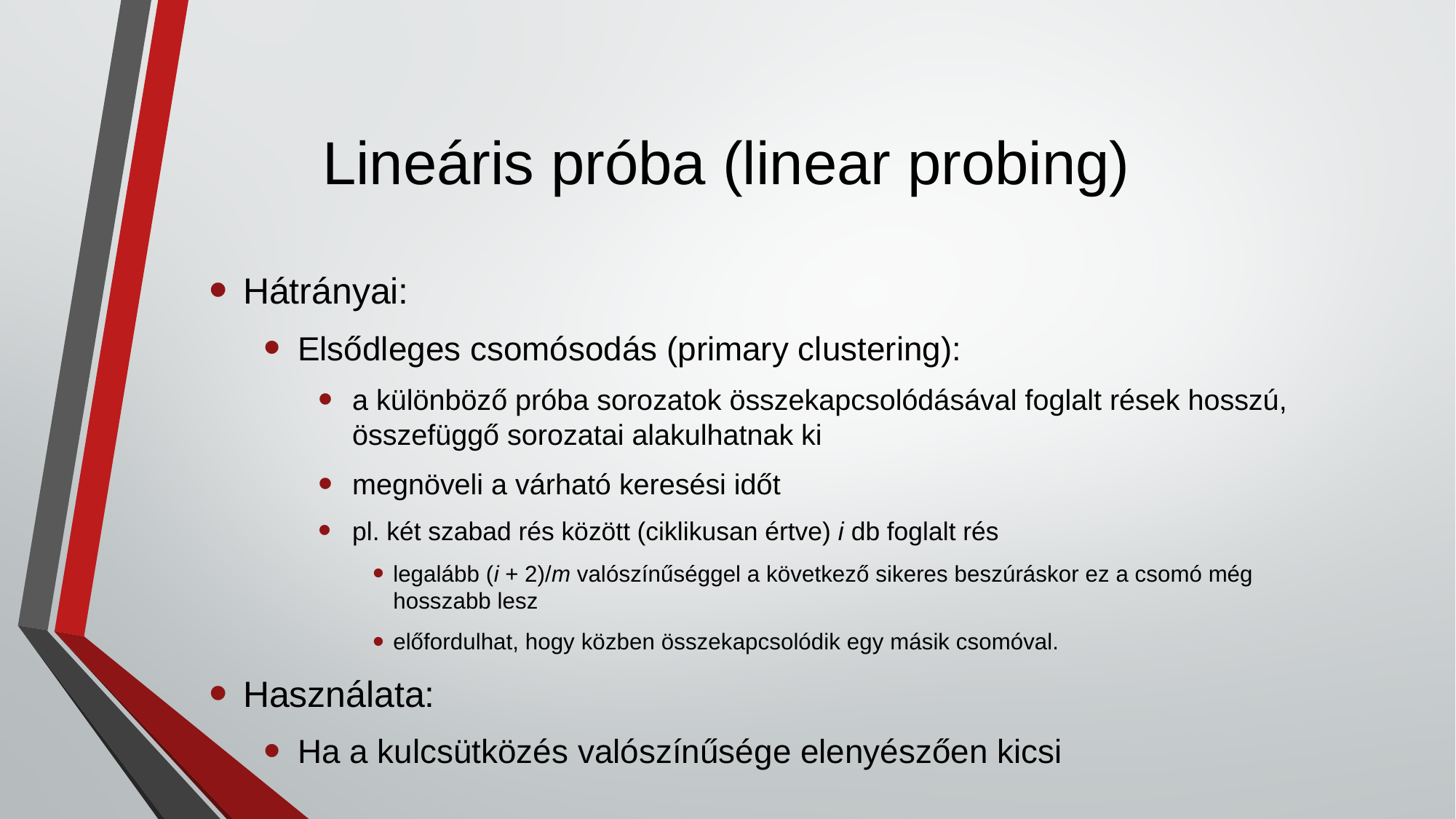

# Lineáris próba (linear probing)
Hátrányai:
Elsődleges csomósodás (primary clustering):
a különböző próba sorozatok összekapcsolódásával foglalt rések hosszú, összefüggő sorozatai alakulhatnak ki
megnöveli a várható keresési időt
pl. két szabad rés között (ciklikusan értve) i db foglalt rés
legalább (i + 2)/m valószínűséggel a következő sikeres beszúráskor ez a csomó még hosszabb lesz
előfordulhat, hogy közben összekapcsolódik egy másik csomóval.
Használata:
Ha a kulcsütközés valószínűsége elenyészően kicsi